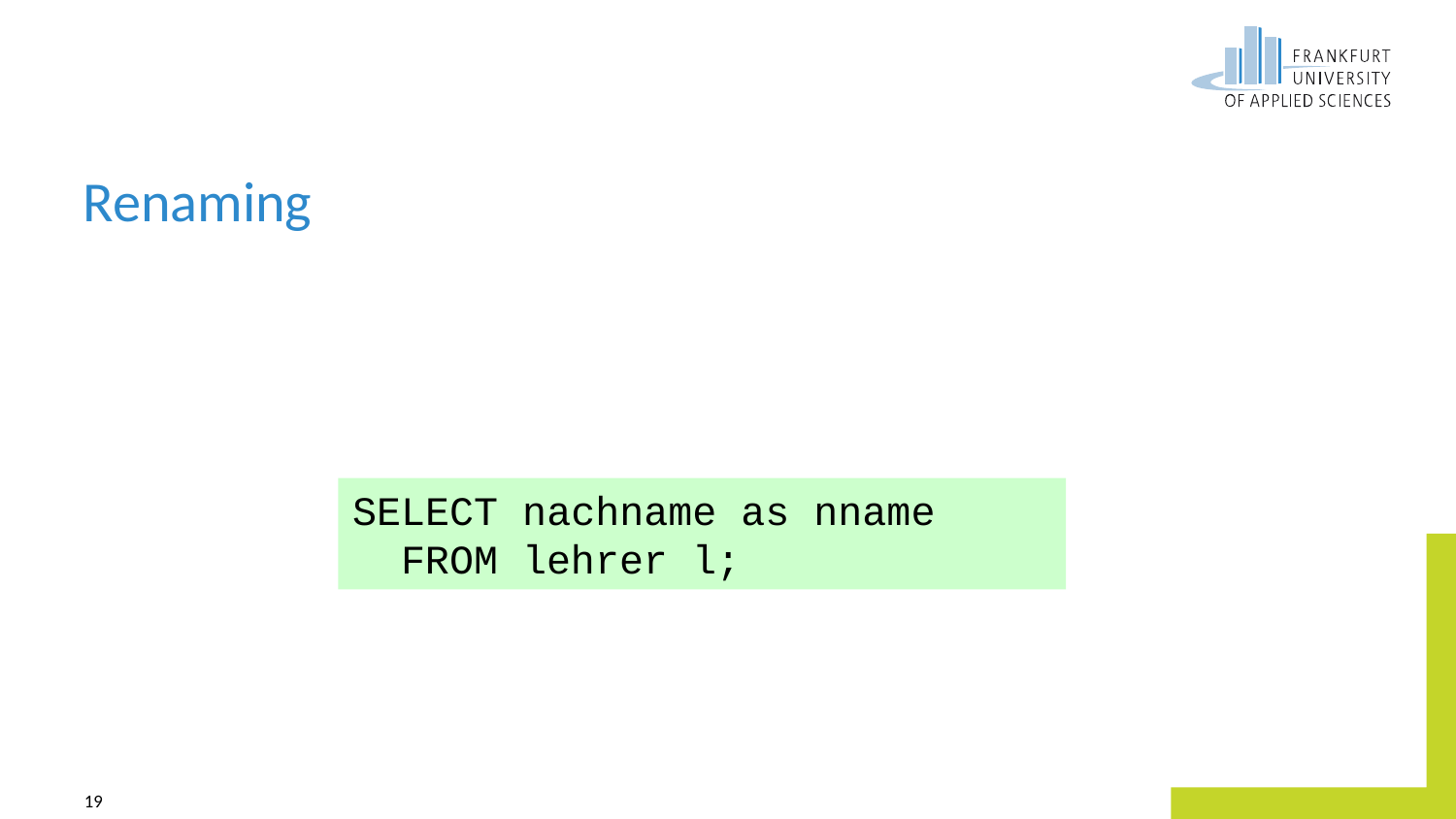

# Renaming

SELECT nachname as nname
  FROM lehrer l;
19